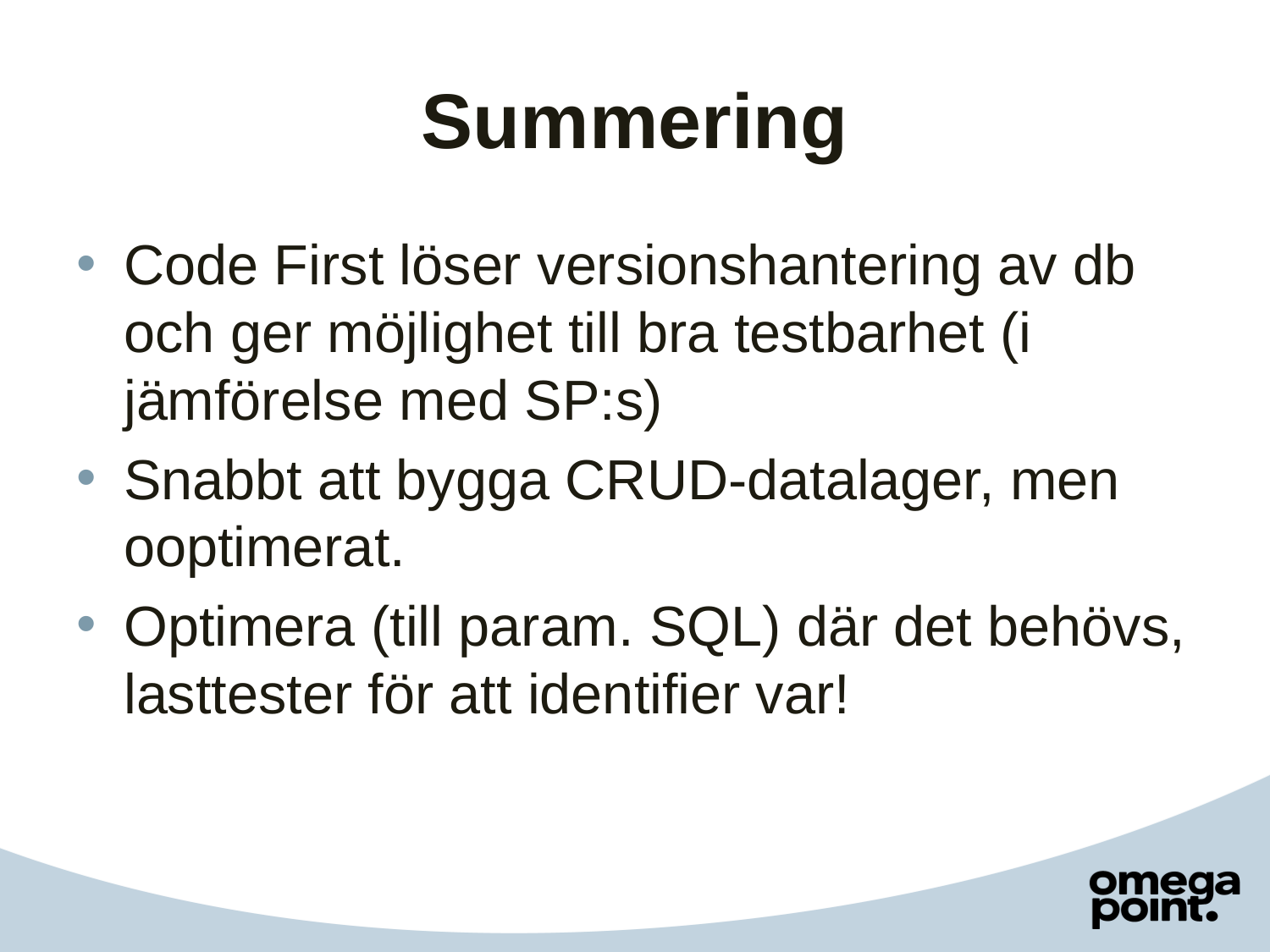

# Summering
Code First löser versionshantering av db och ger möjlighet till bra testbarhet (i jämförelse med SP:s)
Snabbt att bygga CRUD-datalager, men ooptimerat.
Optimera (till param. SQL) där det behövs, lasttester för att identifier var!